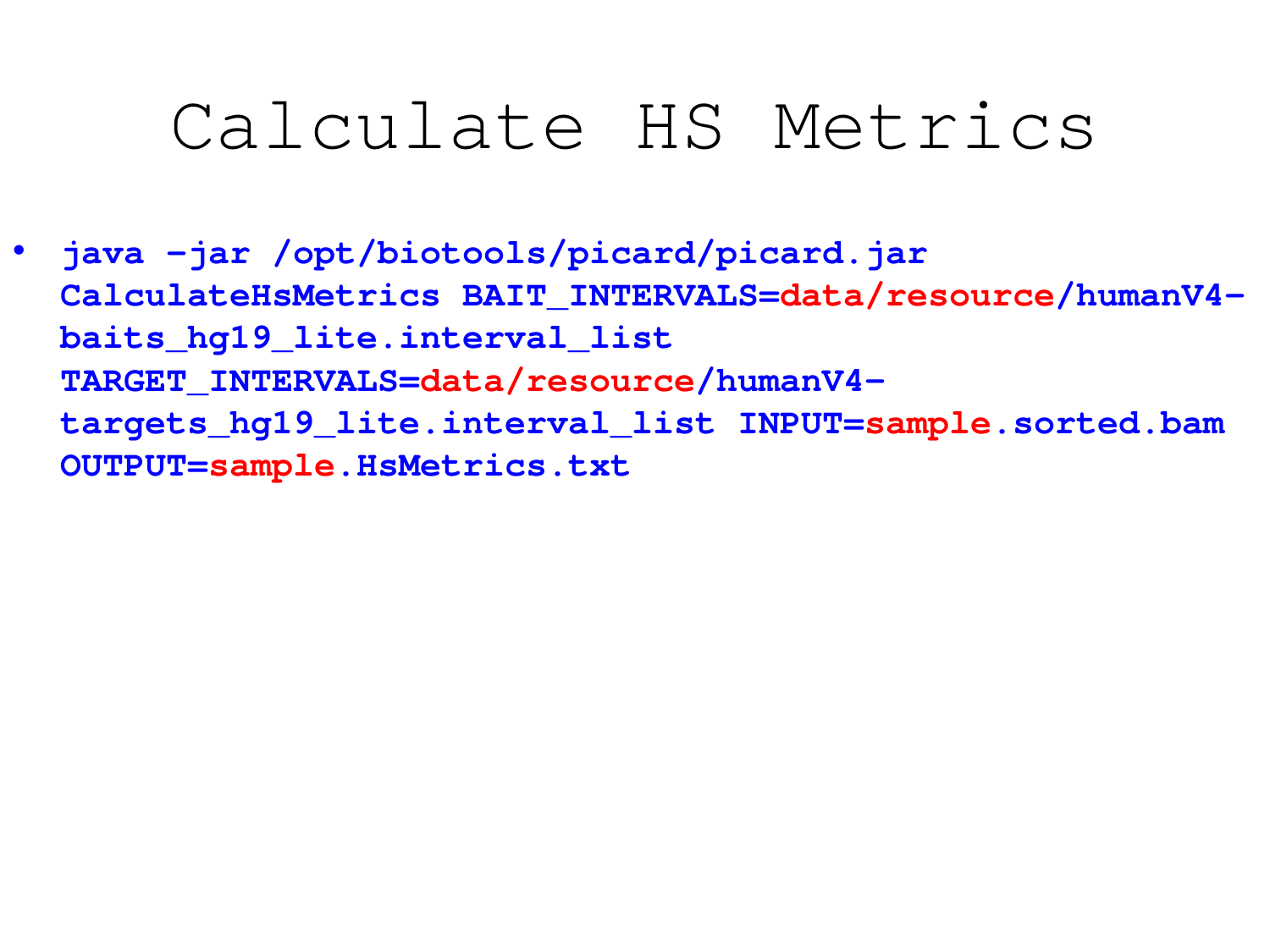

# Calculate HS Metrics
java -jar /opt/biotools/picard/picard.jar CalculateHsMetrics BAIT_INTERVALS=data/resource/humanV4-baits_hg19_lite.interval_list TARGET_INTERVALS=data/resource/humanV4-targets_hg19_lite.interval_list INPUT=sample.sorted.bam OUTPUT=sample.HsMetrics.txt